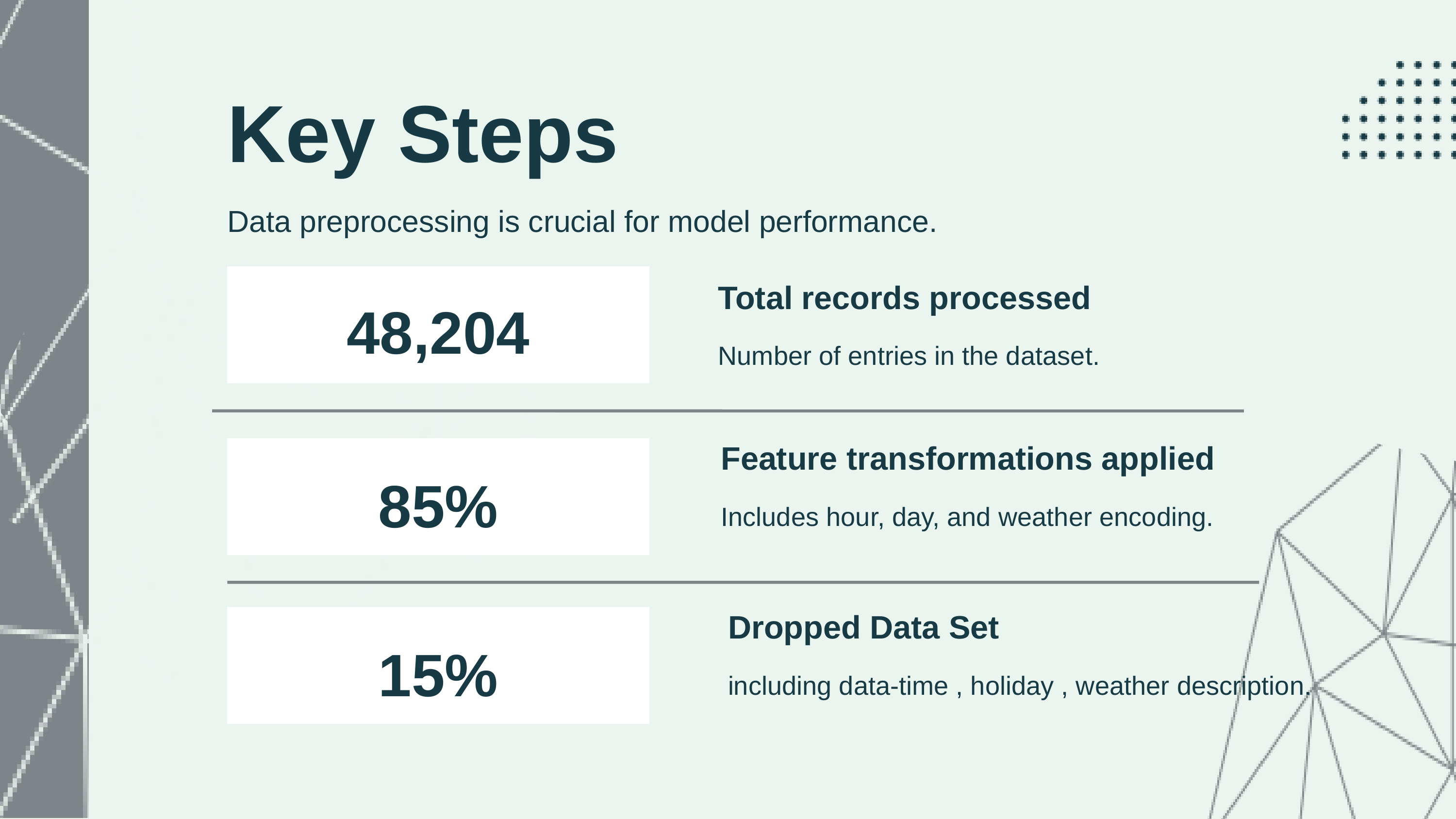

Key Steps
Data preprocessing is crucial for model performance.

48,204
Total records processed
Number of entries in the dataset.

85%
Feature transformations applied
Includes hour, day, and weather encoding.

15%
Dropped Data Set
including data-time , holiday , weather description.